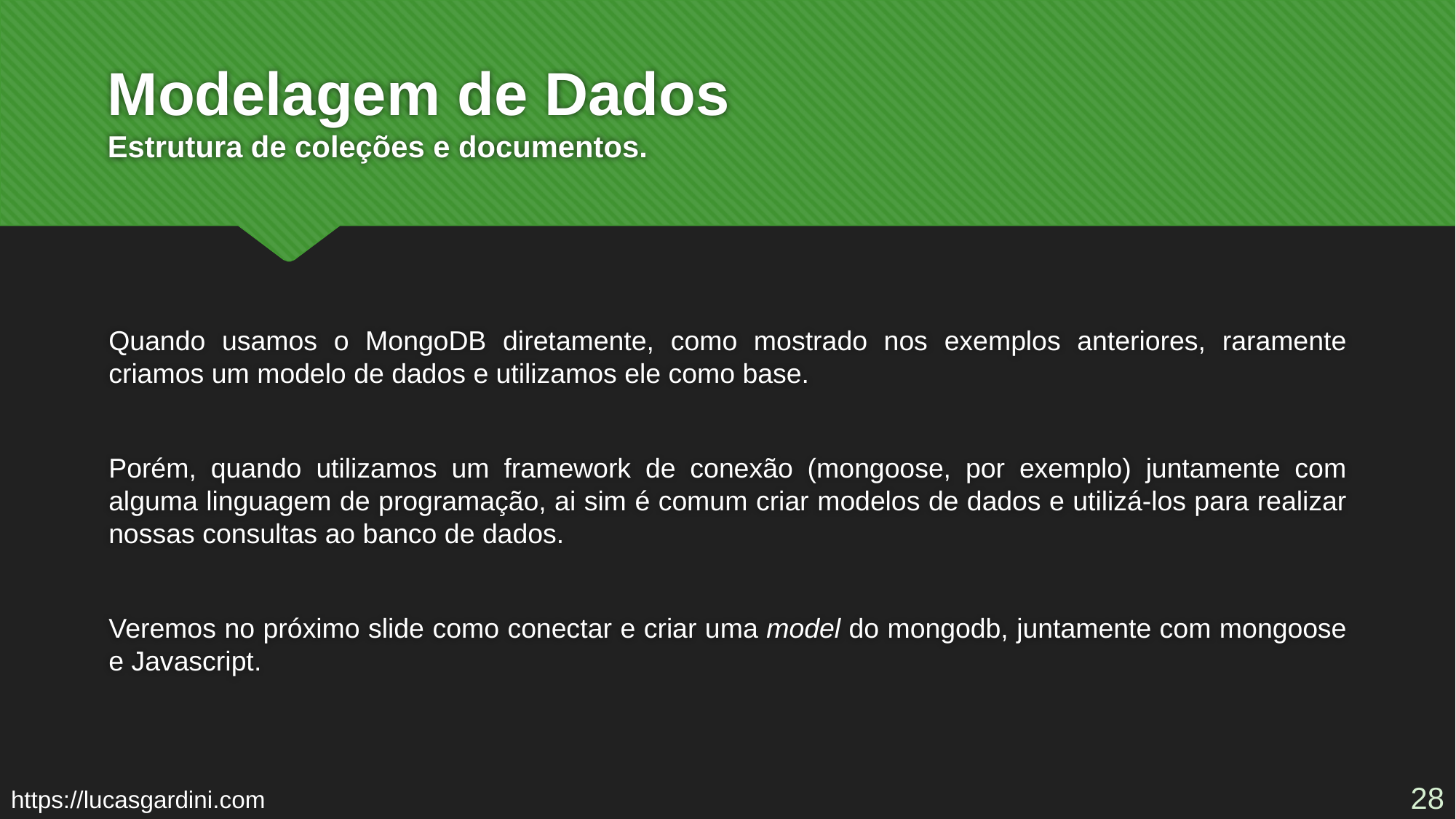

# Modelagem de Dados Estrutura de coleções e documentos.
Quando usamos o MongoDB diretamente, como mostrado nos exemplos anteriores, raramente criamos um modelo de dados e utilizamos ele como base.

Porém, quando utilizamos um framework de conexão (mongoose, por exemplo) juntamente com alguma linguagem de programação, ai sim é comum criar modelos de dados e utilizá-los para realizar nossas consultas ao banco de dados.

Veremos no próximo slide como conectar e criar uma model do mongodb, juntamente com mongoose e Javascript.

28
https://lucasgardini.com